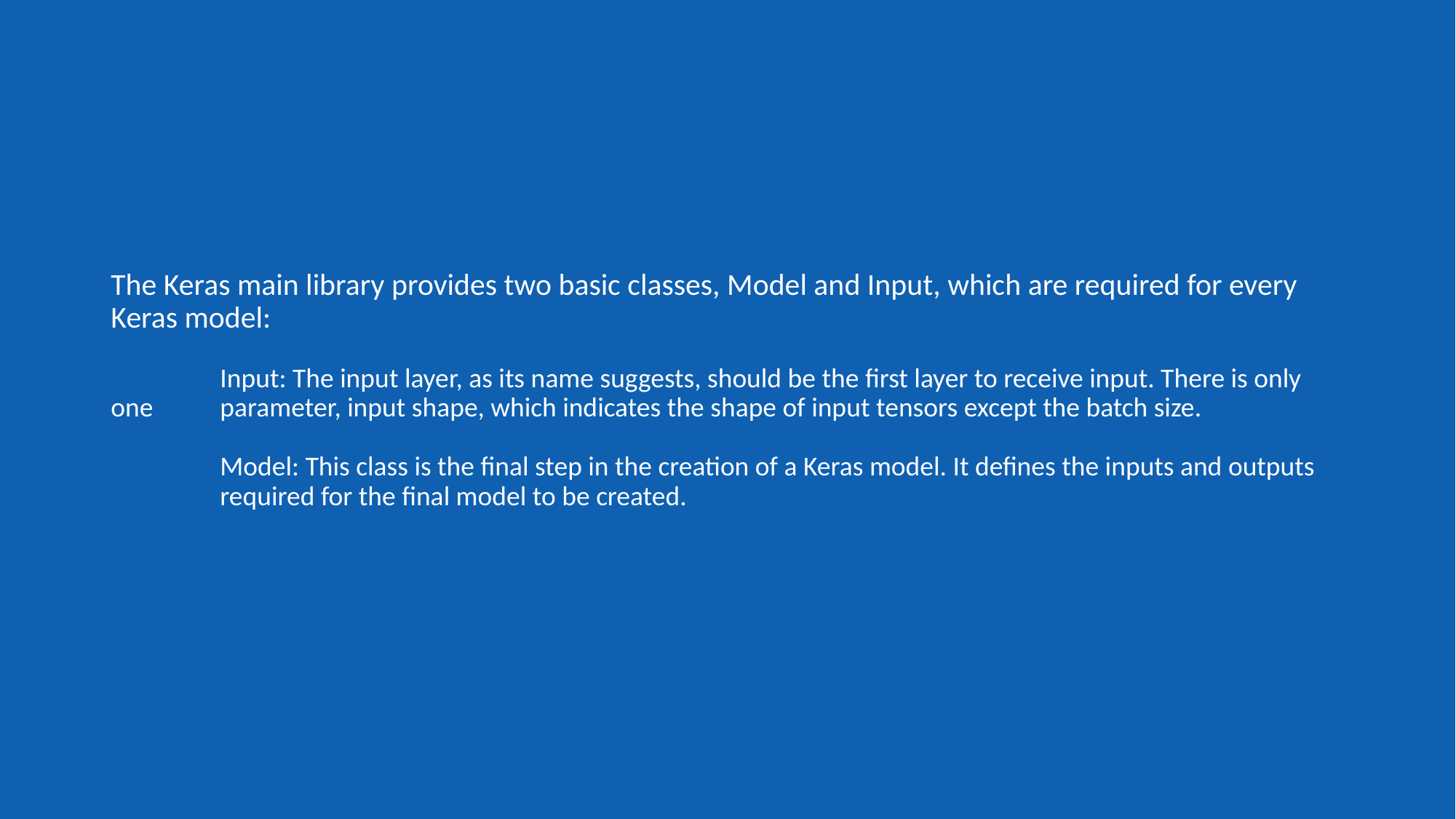

# The Keras main library provides two basic classes, Model and Input, which are required for every Keras model: Input: The input layer, as its name suggests, should be the first layer to receive input. There is only one 	parameter, input shape, which indicates the shape of input tensors except the batch size. Model: This class is the final step in the creation of a Keras model. It defines the inputs and outputs 	required for the final model to be created.